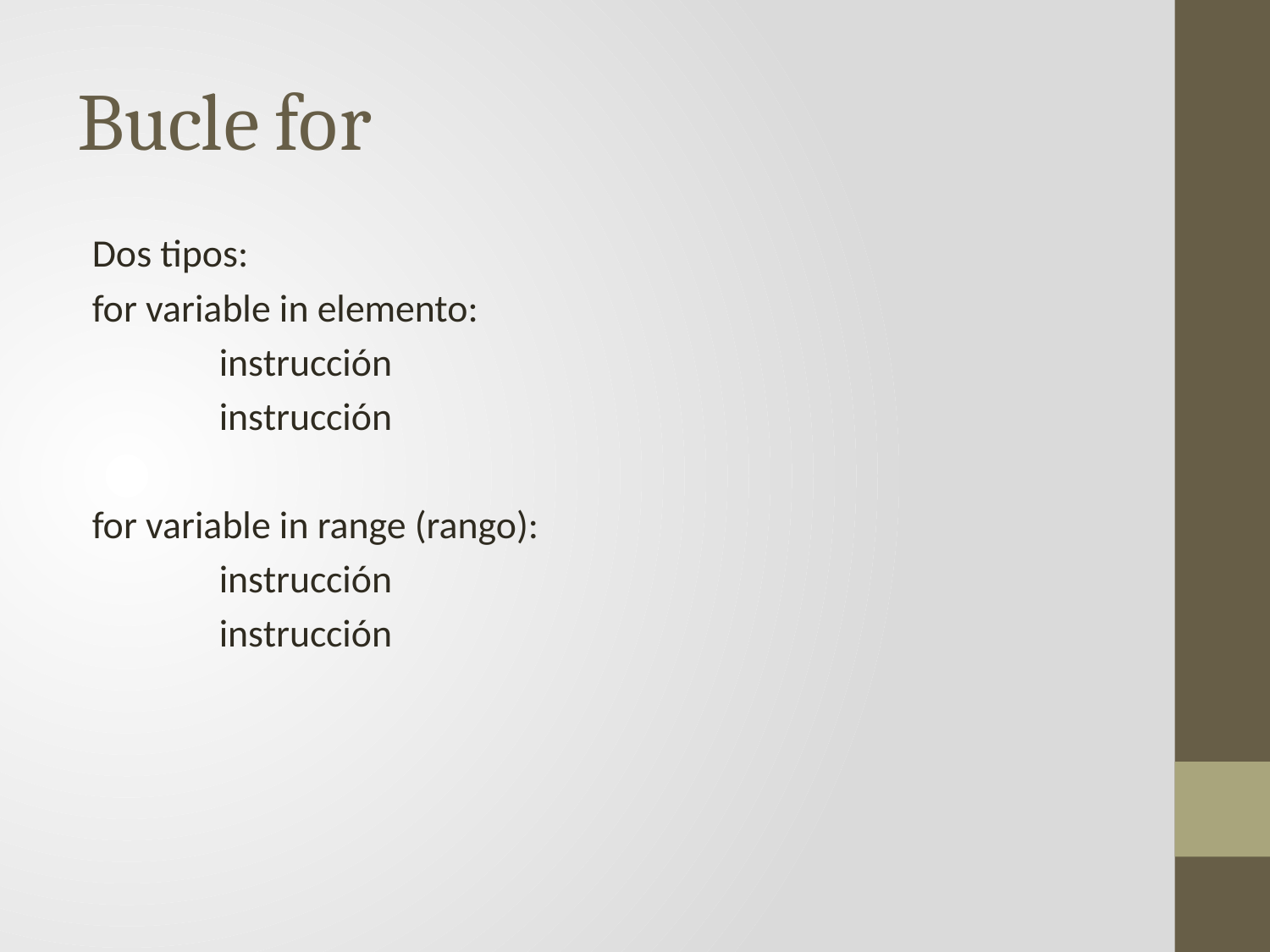

# Bucle for
Dos tipos:
for variable in elemento:
	instrucción
	instrucción

for variable in range (rango):
	instrucción
	instrucción